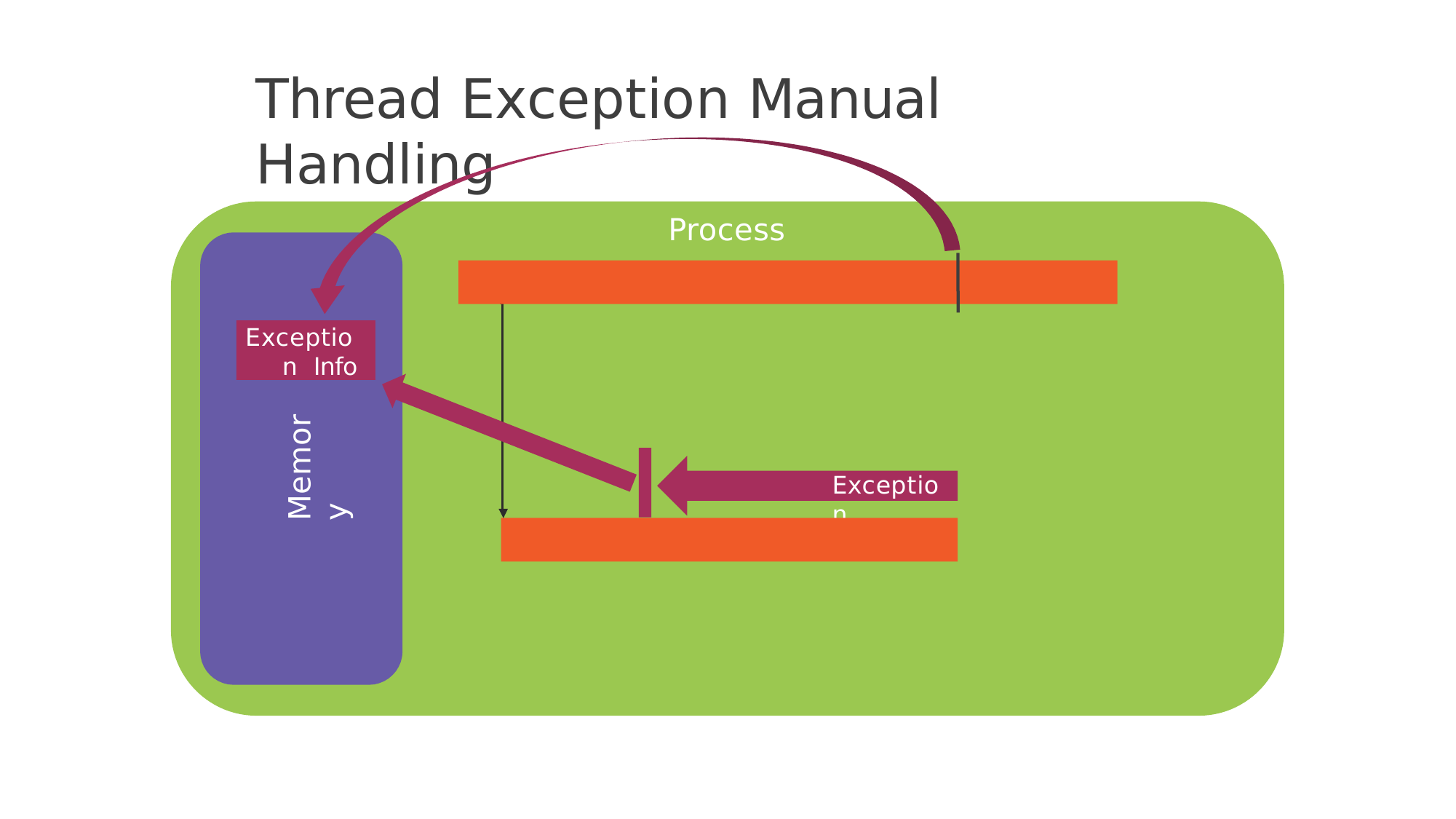

# Thread Exception Manual Handling

Process

Exception  Info
Memory

Exception
31